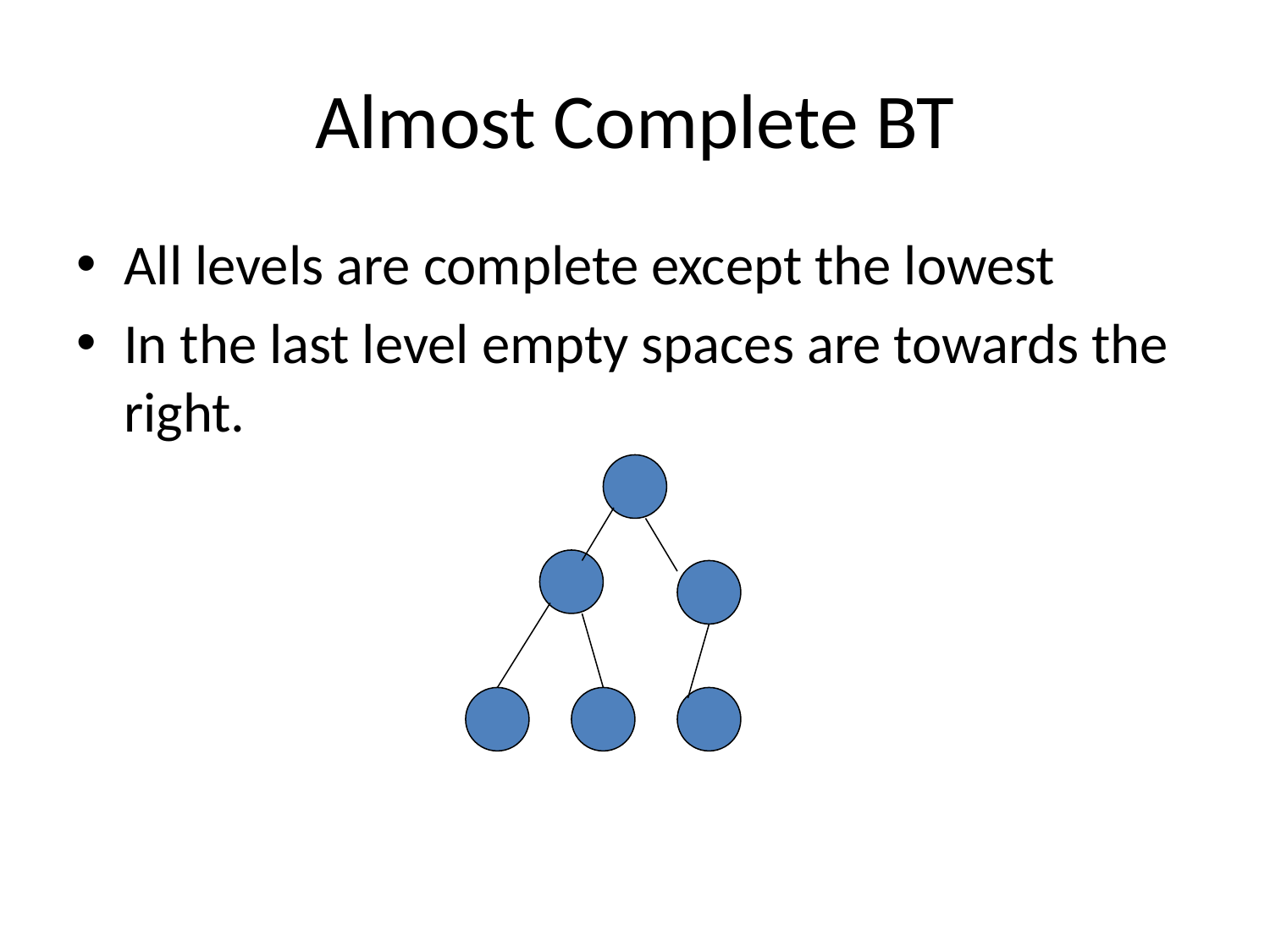

# Almost Complete BT
All levels are complete except the lowest
In the last level empty spaces are towards the right.